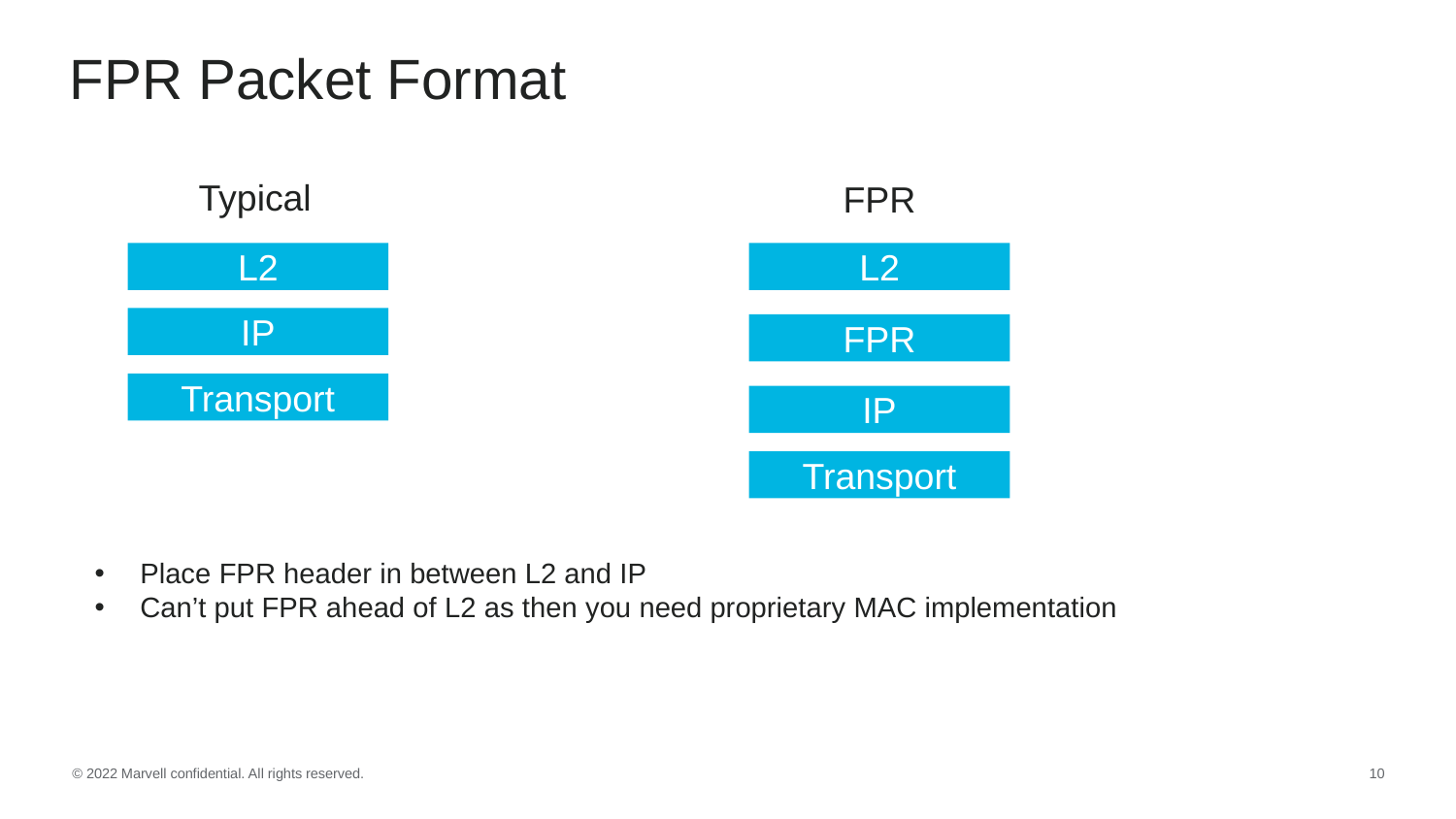

# FPR Packet Format
Typical
FPR
L2
L2
IP
FPR
Transport
IP
Transport
Place FPR header in between L2 and IP
Can’t put FPR ahead of L2 as then you need proprietary MAC implementation